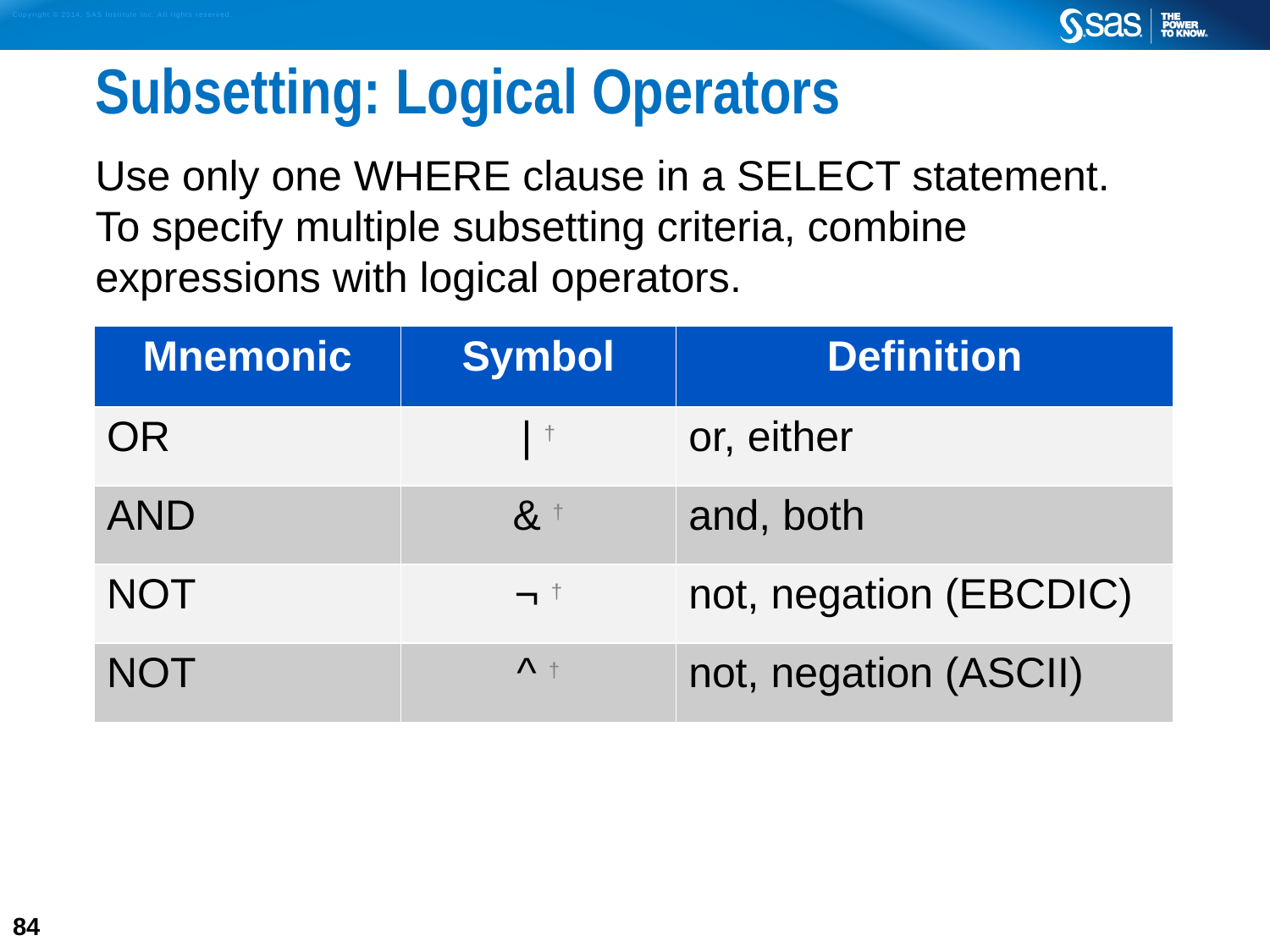

# Subsetting: Logical Operators
Use only one WHERE clause in a SELECT statement.
To specify multiple subsetting criteria, combine expressions with logical operators.
| Mnemonic | Symbol | Definition |
| --- | --- | --- |
| OR | | † | or, either |
| AND | & † | and, both |
| NOT | ¬ † | not, negation (EBCDIC) |
| NOT | ^ † | not, negation (ASCII) |